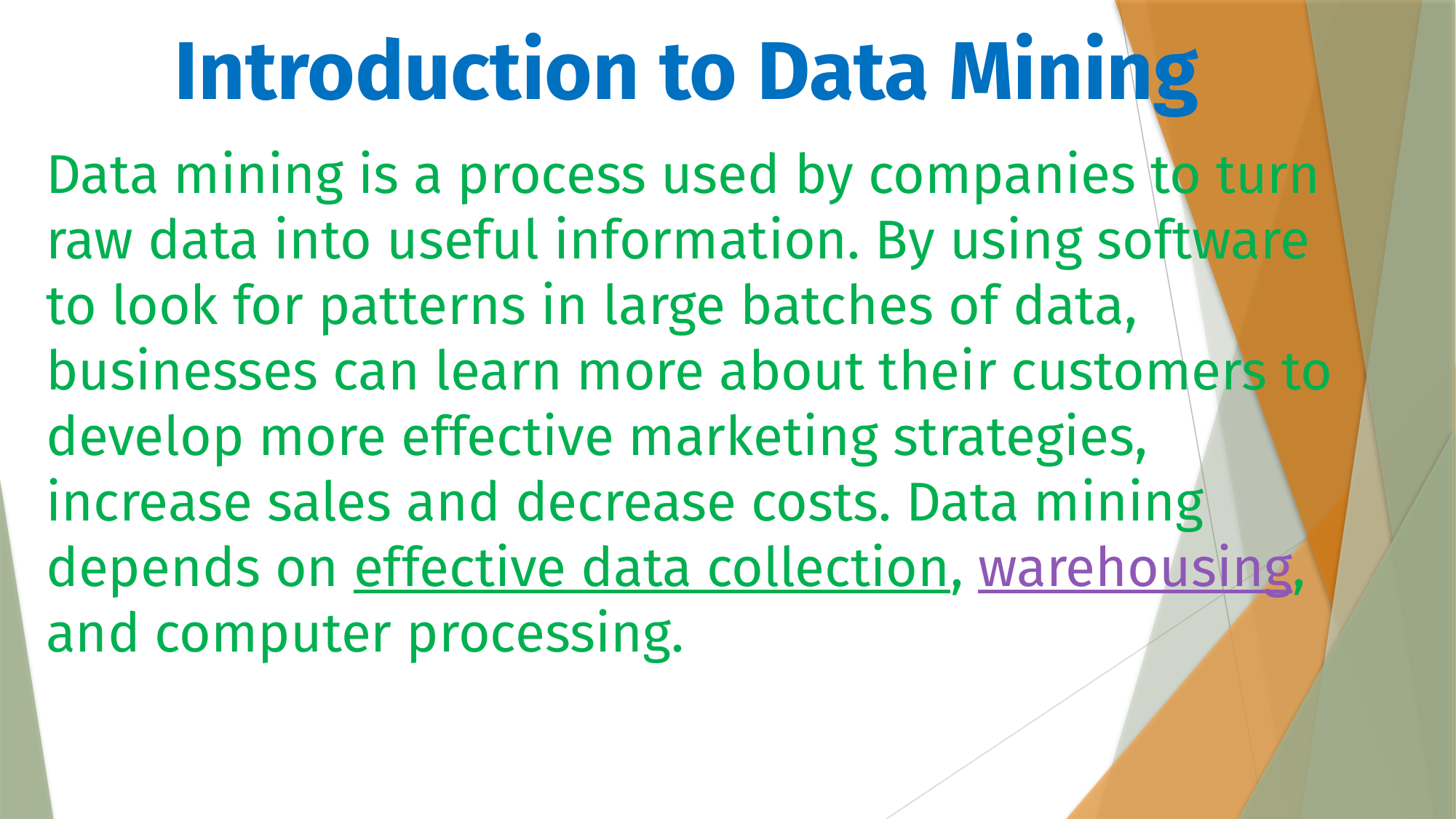

Introduction to Data Mining
Data mining is a process used by companies to turn raw data into useful information. By using software to look for patterns in large batches of data, businesses can learn more about their customers to develop more effective marketing strategies, increase sales and decrease costs. Data mining depends on effective data collection, warehousing, and computer processing.